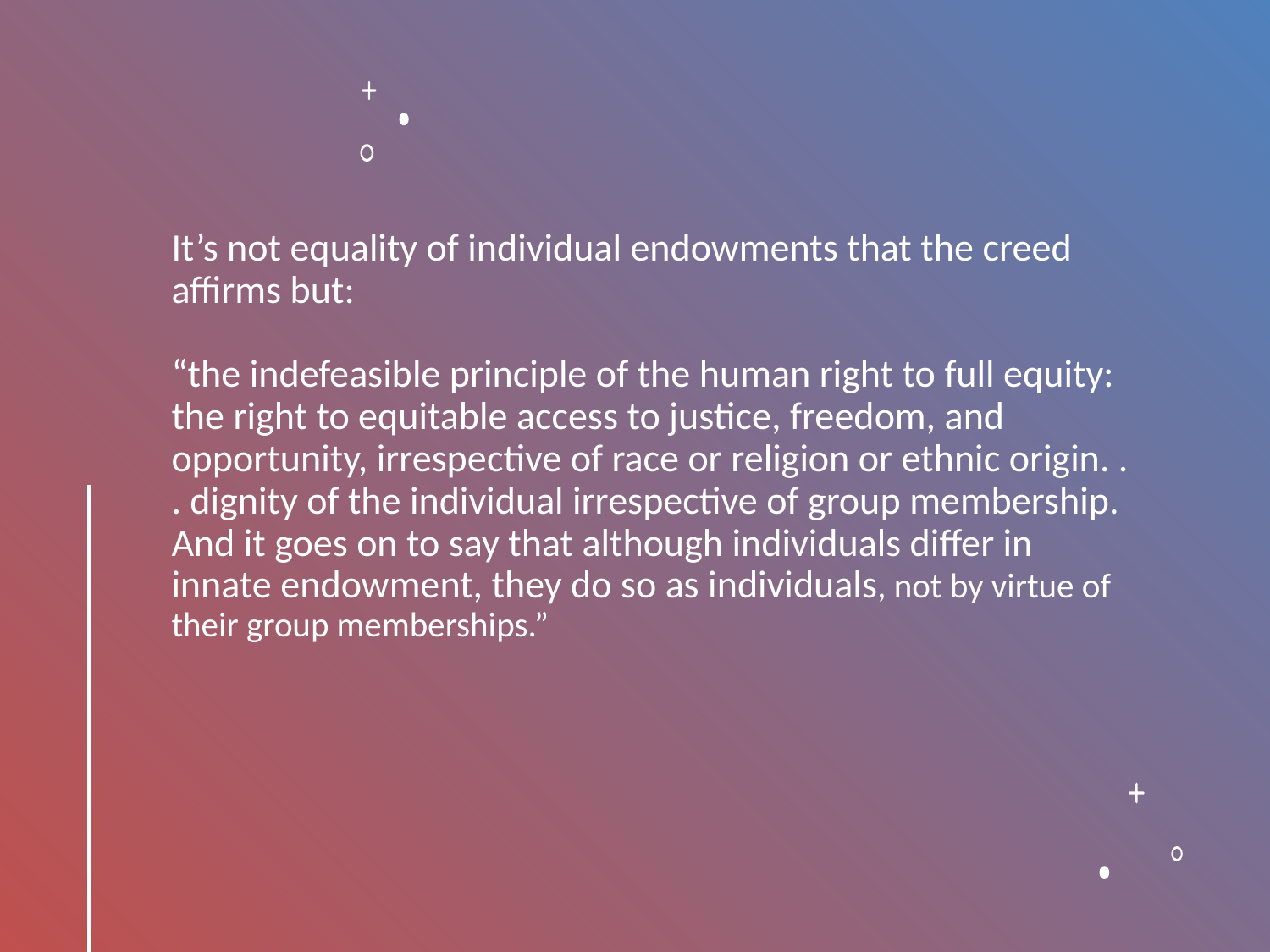

# It’s not equality of individual endowments that the creed affirms but: “the indefeasible principle of the human right to full equity: the right to equitable access to justice, freedom, and opportunity, irrespective of race or religion or ethnic origin. . . dignity of the individual irrespective of group membership.  And it goes on to say that although individuals differ in innate endowment, they do so as individuals, not by virtue of their group memberships.”